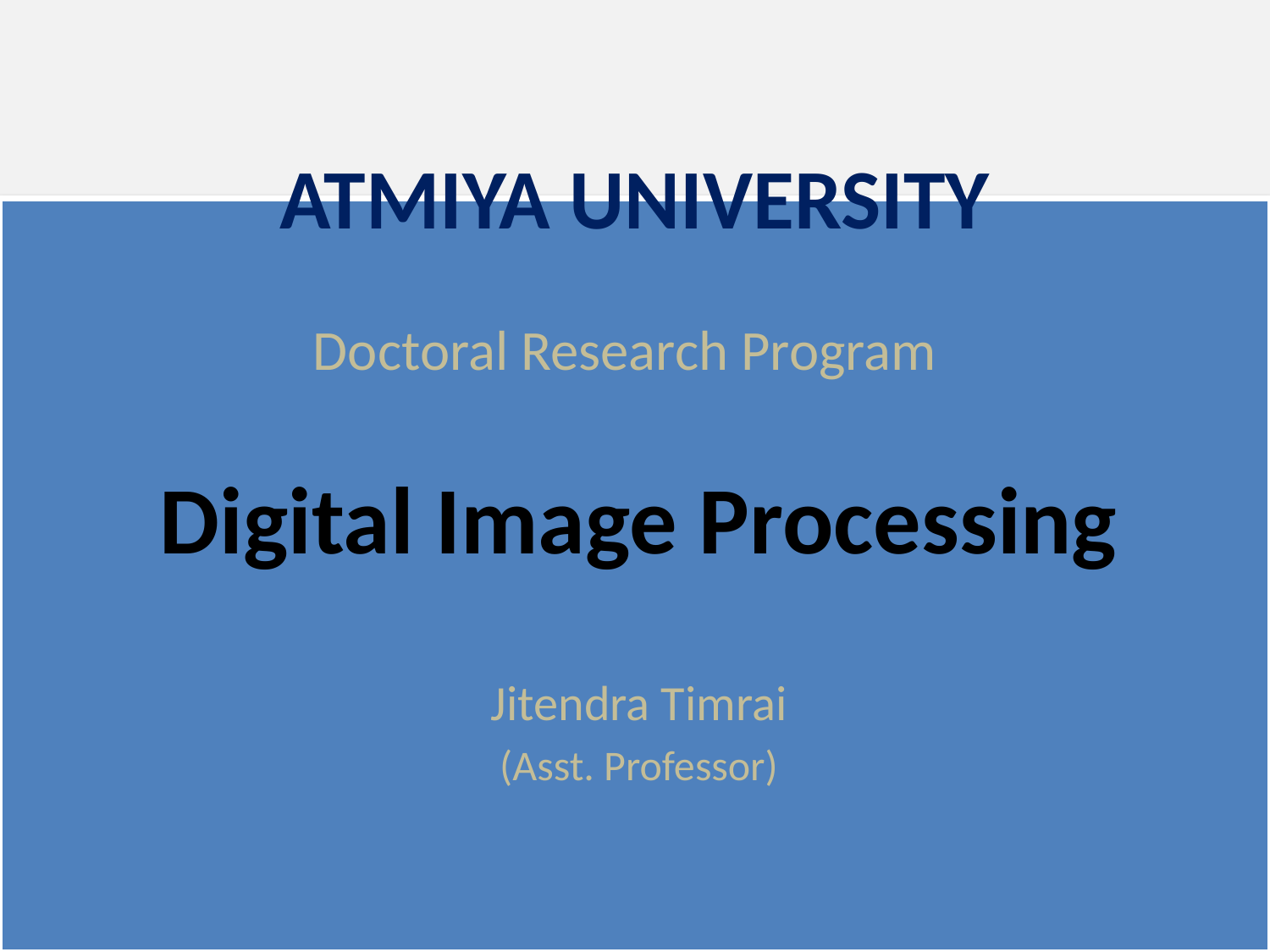

# ATMIYA UNIVERSITY

Doctoral Research Program
Digital Image Processing
Jitendra Timrai
(Asst. Professor)